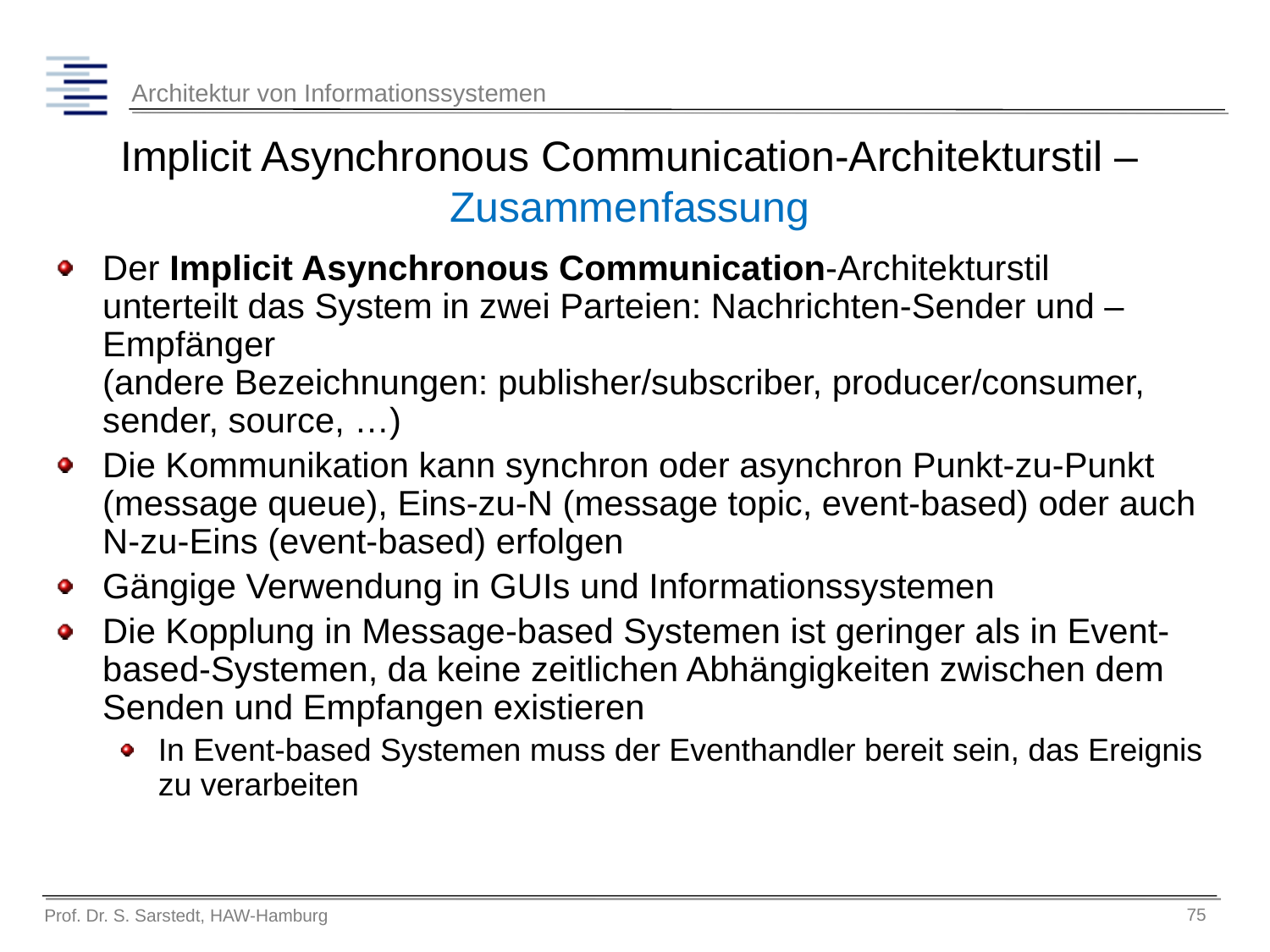

# Implicit Asynchronous Communication-Architekturstil – Zusammenfassung
Der Implicit Asynchronous Communication-Architekturstil  unterteilt das System in zwei Parteien: Nachrichten-Sender und –Empfänger
(andere Bezeichnungen: publisher/subscriber, producer/consumer, sender, source, …)
Die Kommunikation kann synchron oder asynchron Punkt-zu-Punkt (message queue), Eins-zu-N (message topic, event-based) oder auch N-zu-Eins (event-based) erfolgen
Gängige Verwendung in GUIs und Informationssystemen
Die Kopplung in Message-based Systemen ist geringer als in Event-based-Systemen, da keine zeitlichen Abhängigkeiten zwischen dem Senden und Empfangen existieren
In Event-based Systemen muss der Eventhandler bereit sein, das Ereignis zu verarbeiten